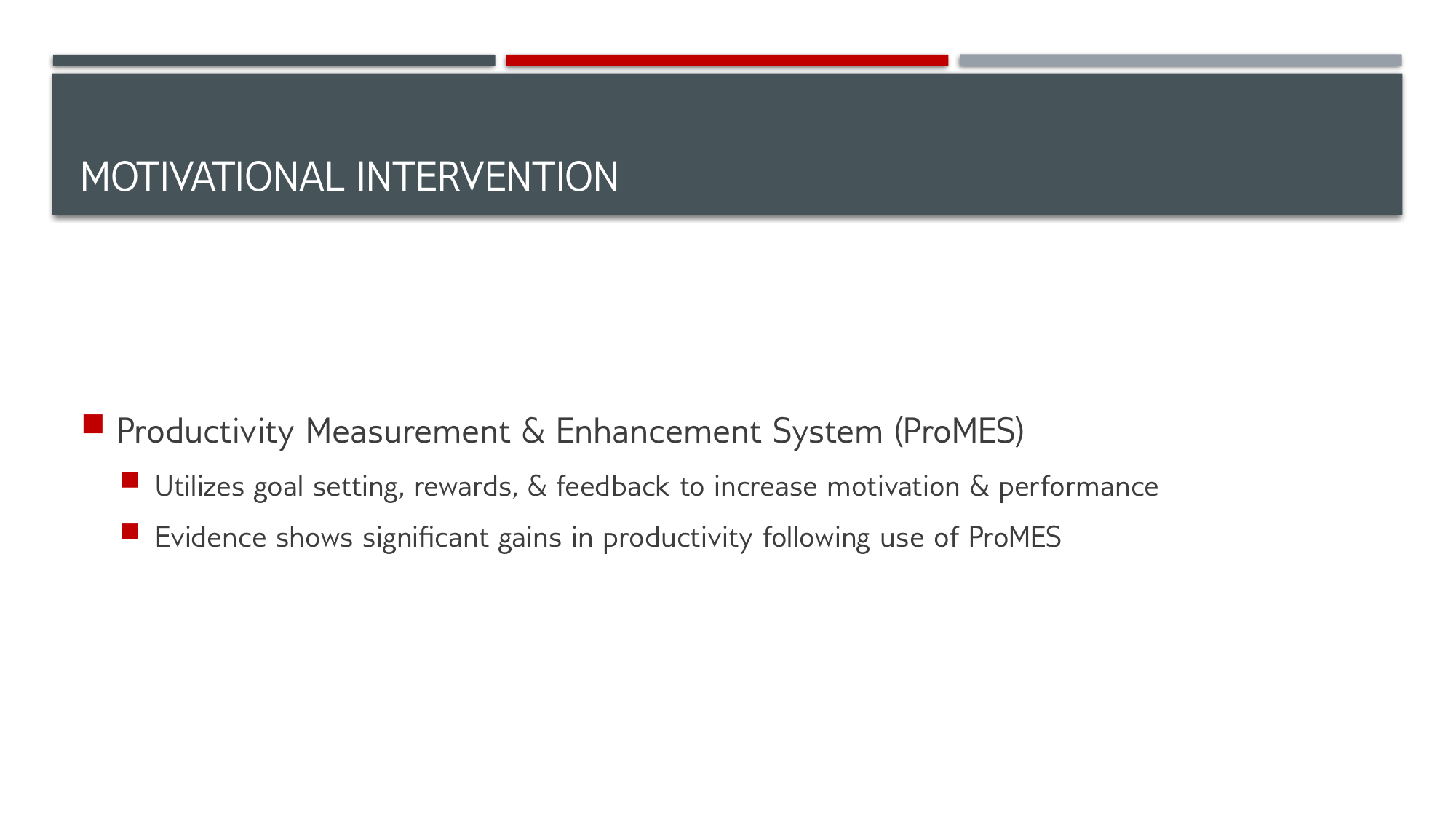

# Motivational Intervention
Productivity Measurement & Enhancement System (ProMES)
Utilizes goal setting, rewards, & feedback to increase motivation & performance
Evidence shows significant gains in productivity following use of ProMES